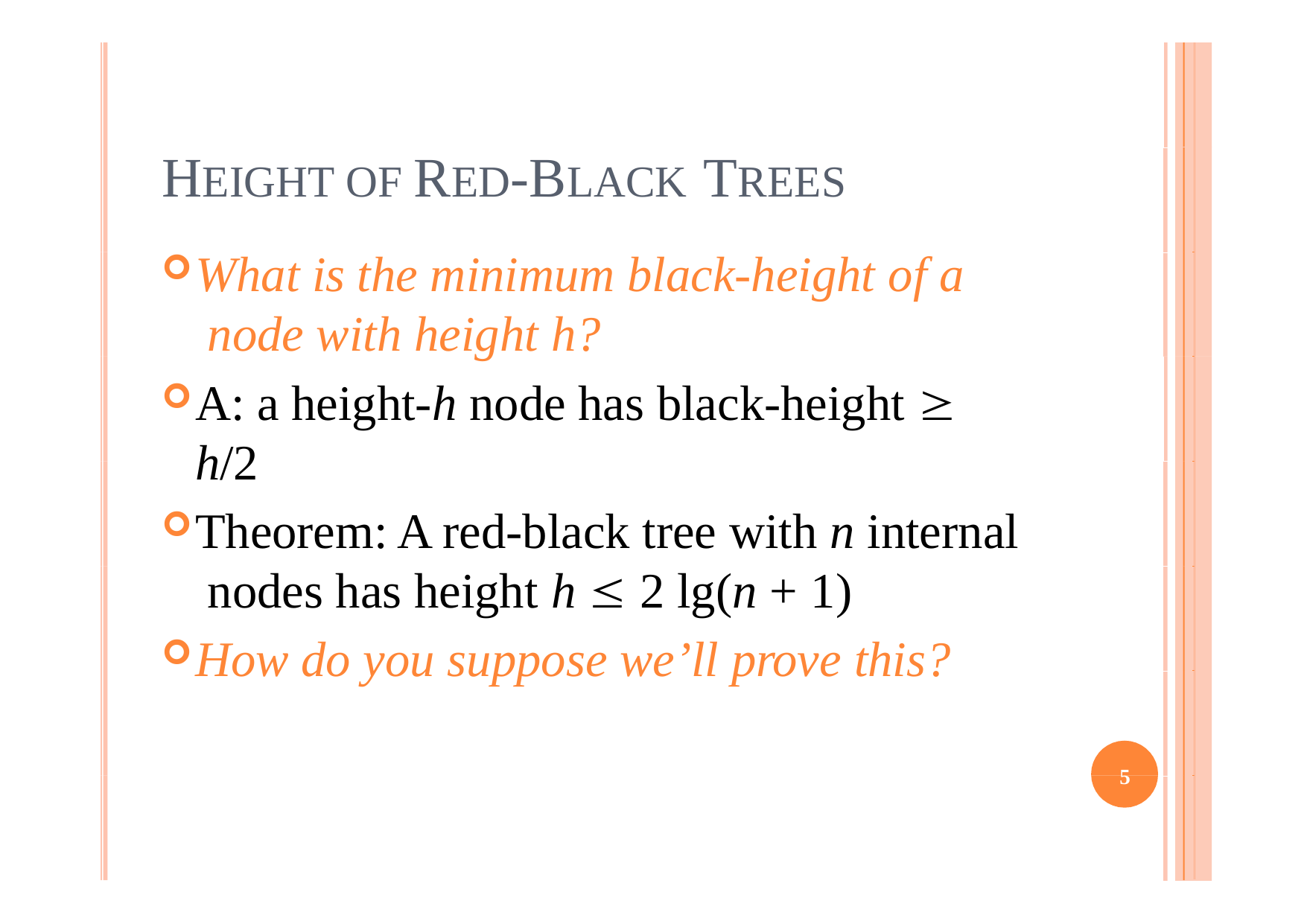

# HEIGHT OF RED-BLACK TREES

What is the minimum black-height of a  node with height h?
A: a height-h node has black-height ≥ h/2
Theorem: A red-black tree with n internal  nodes has height h ≤ 2 lg(n + 1)
How do you suppose we’ll prove this?

5